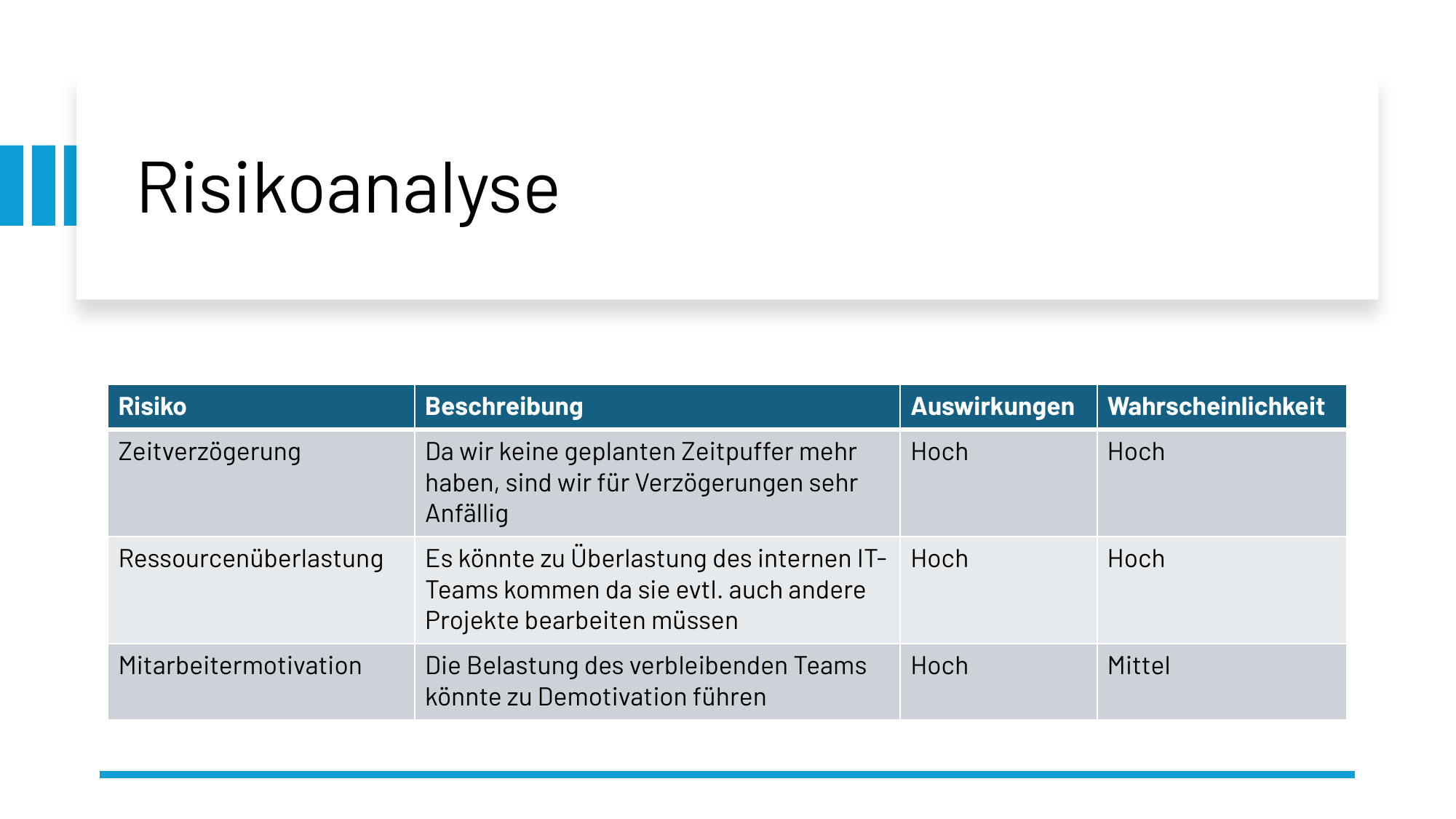

# Risikoanalyse

| Risiko | Beschreibung | Auswirkungen | Wahrscheinlichkeit |
| --- | --- | --- | --- |
| Zeitverzögerung | Da wir keine geplanten Zeitpuffer mehr haben, sind wir für Verzögerungen sehr Anfällig | Hoch | Hoch |
| Ressourcenüberlastung | Es könnte zu Überlastung des internen IT-Teams kommen da sie evtl. auch andere Projekte bearbeiten müssen | Hoch | Hoch |
| Mitarbeitermotivation | Die Belastung des verbleibenden Teams könnte zu Demotivation führen | Hoch | Mittel |